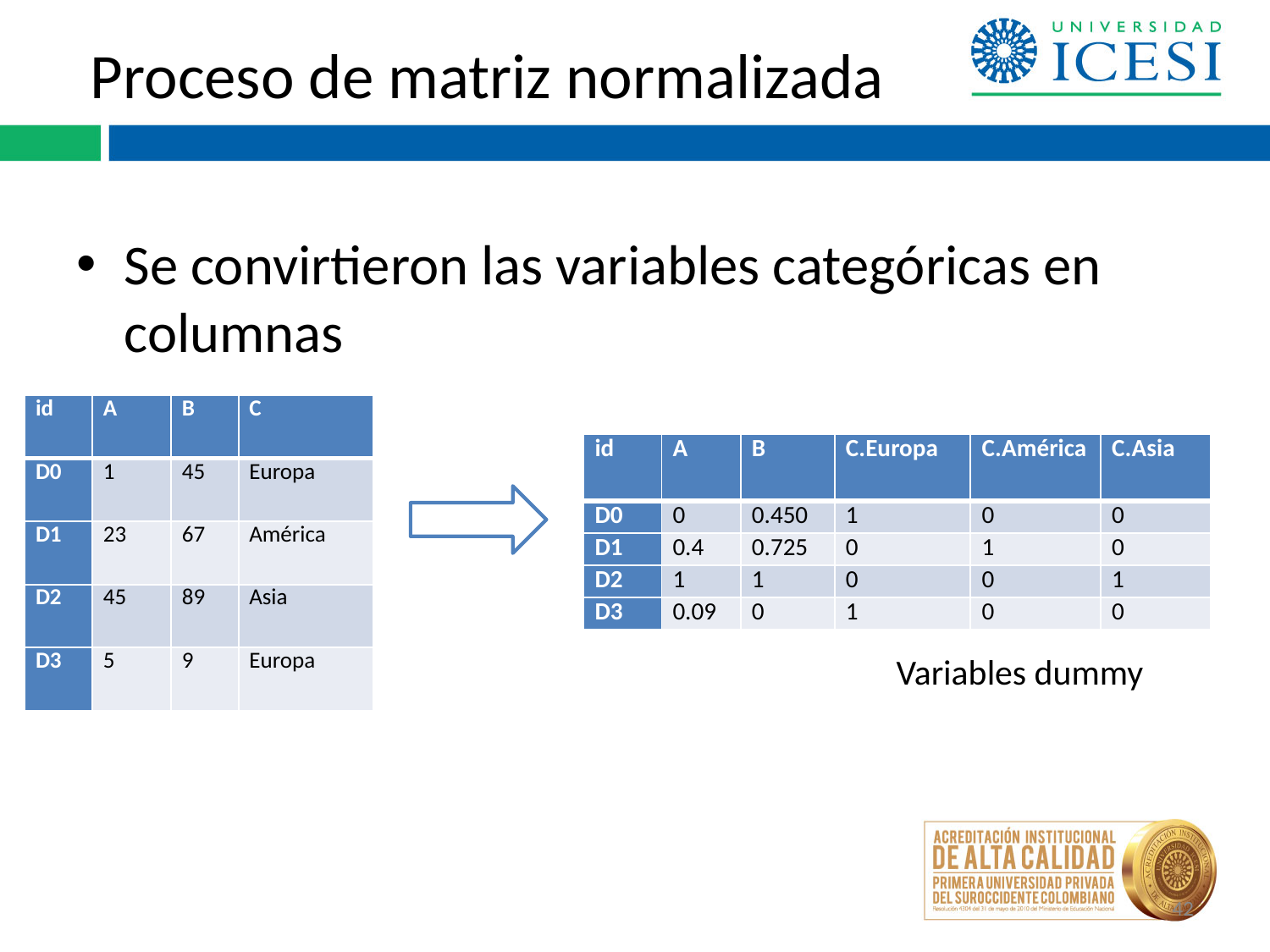

# Proceso de matriz normalizada
Se convirtieron las variables categóricas en columnas
| id | A | B | C |
| --- | --- | --- | --- |
| D0 | 1 | 45 | Europa |
| D1 | 23 | 67 | América |
| D2 | 45 | 89 | Asia |
| D3 | 5 | 9 | Europa |
| id | A | B | C.Europa | C.América | C.Asia |
| --- | --- | --- | --- | --- | --- |
| D0 | 0 | 0.450 | 1 | 0 | 0 |
| D1 | 0.4 | 0.725 | 0 | 1 | 0 |
| D2 | 1 | 1 | 0 | 0 | 1 |
| D3 | 0.09 | 0 | 1 | 0 | 0 |

Variables dummy
42